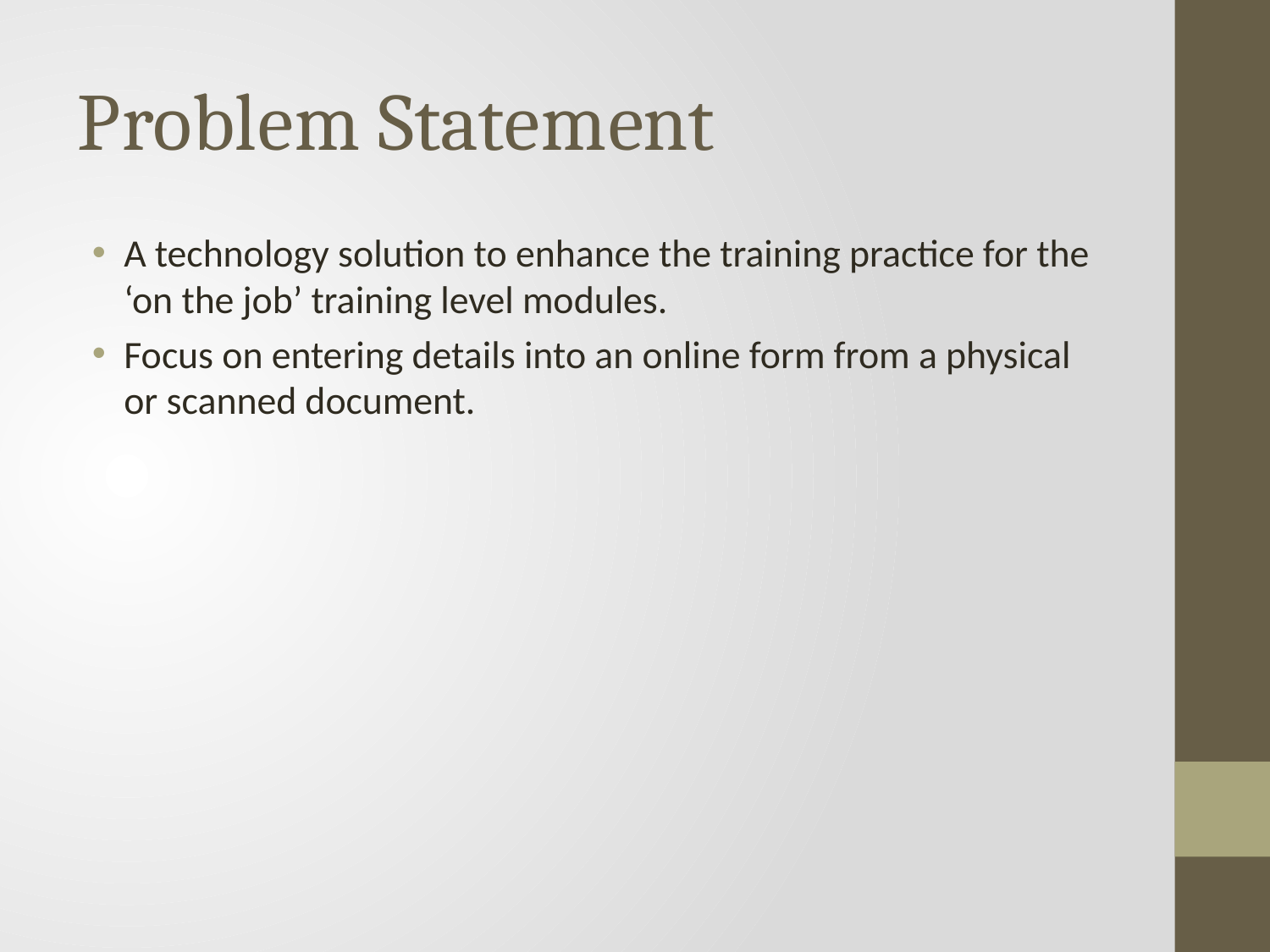

# Problem Statement
A technology solution to enhance the training practice for the ‘on the job’ training level modules.
Focus on entering details into an online form from a physical or scanned document.